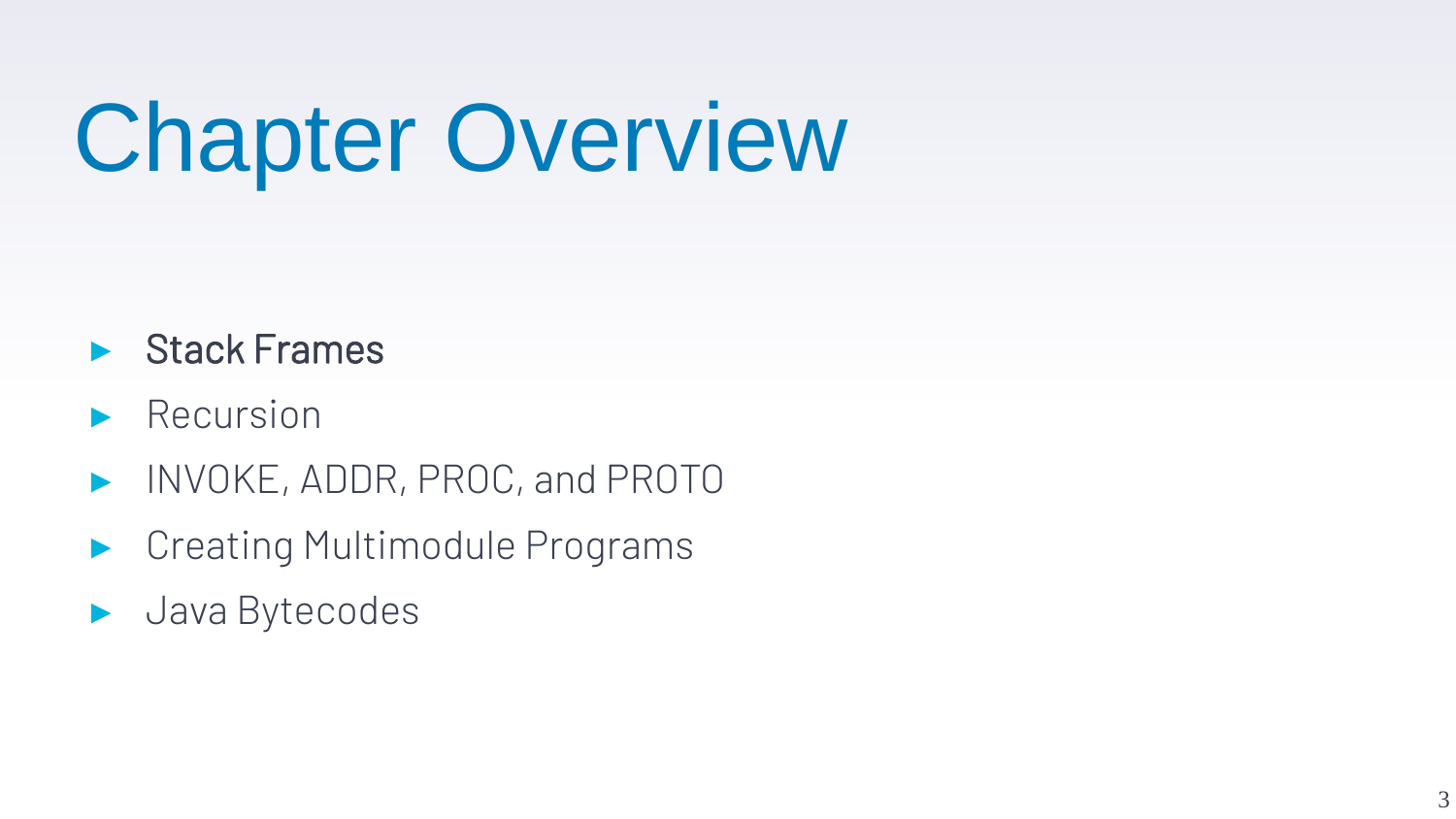

# Chapter Overview
Stack Frames
Recursion
INVOKE, ADDR, PROC, and PROTO
Creating Multimodule Programs
Java Bytecodes
3